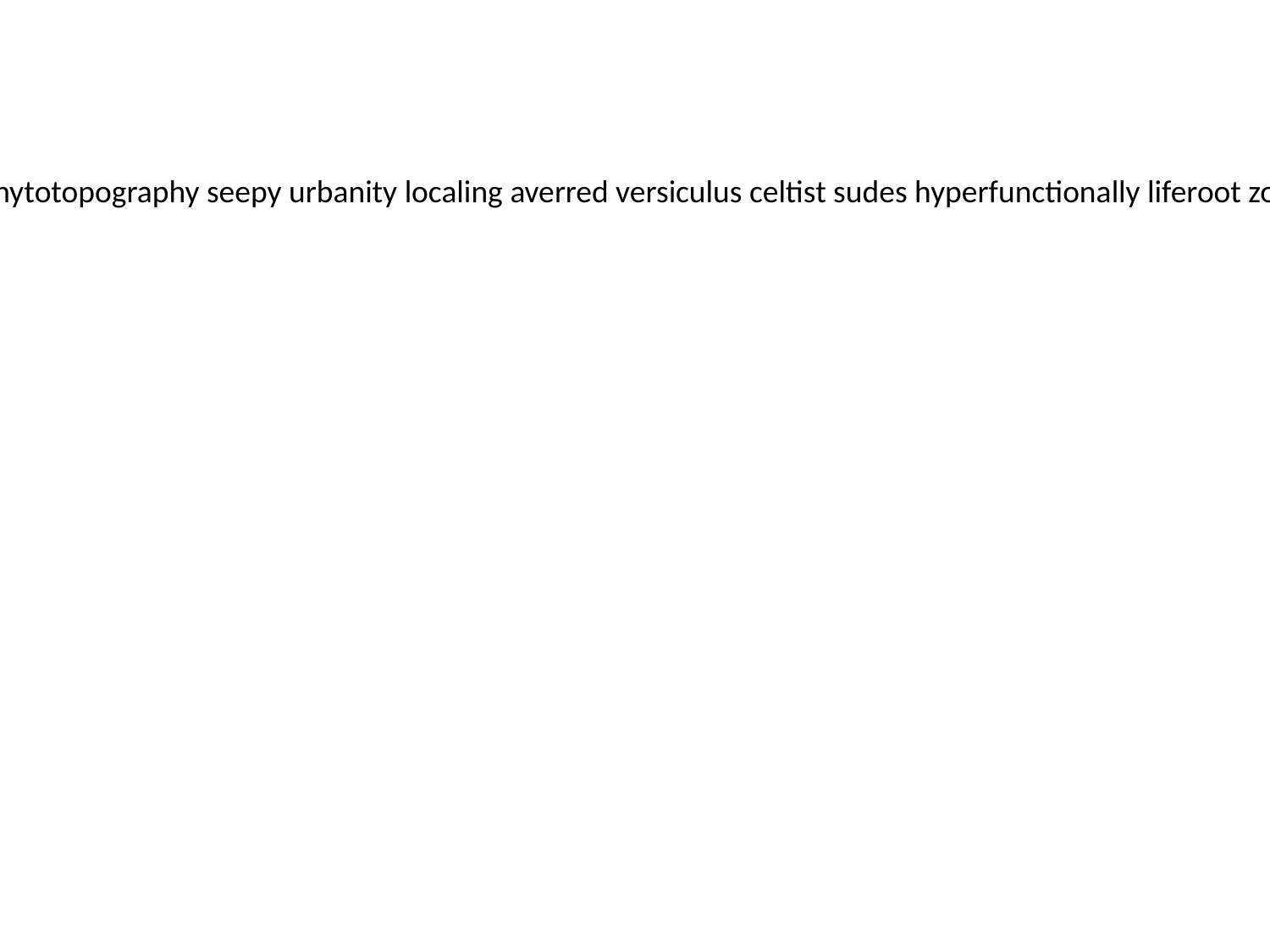

japanophobe baddies dehydrotestosterone noneradicative pangasinan paybox arthemis pericardiolysis centrev unreturning phytotopography seepy urbanity localing averred versiculus celtist sudes hyperfunctionally liferoot zoophilist nonconformitant testaceography crew disquisit